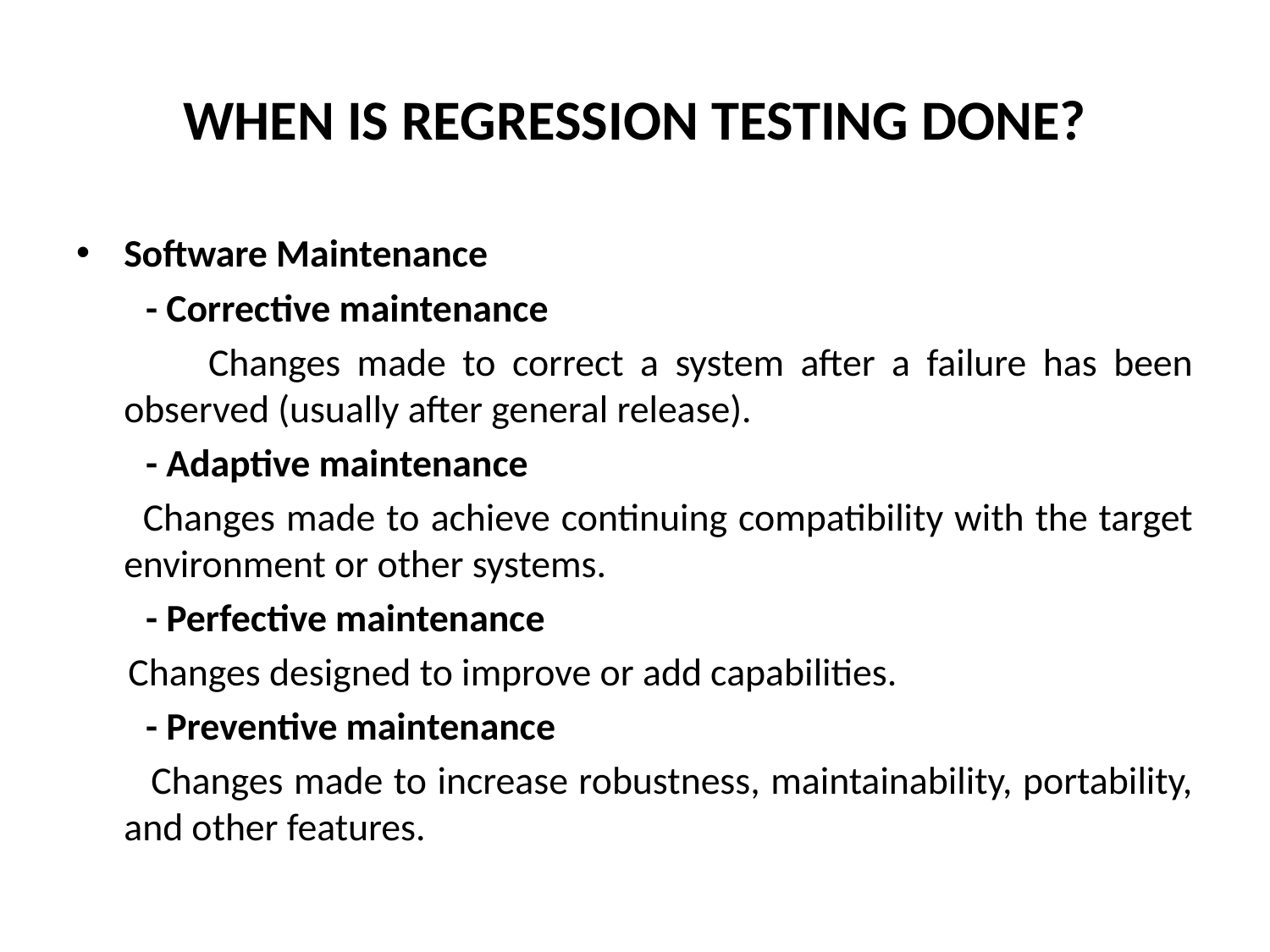

# WHEN IS REGRESSION TESTING DONE?
Software Maintenance
        - Corrective maintenance
        Changes made to correct a system after a failure has been observed (usually after general release).
        - Adaptive maintenance
      Changes made to achieve continuing compatibility with the target environment or other systems.
        - Perfective maintenance
      Changes designed to improve or add capabilities.
        - Preventive maintenance
       Changes made to increase robustness, maintainability, portability, and other features.